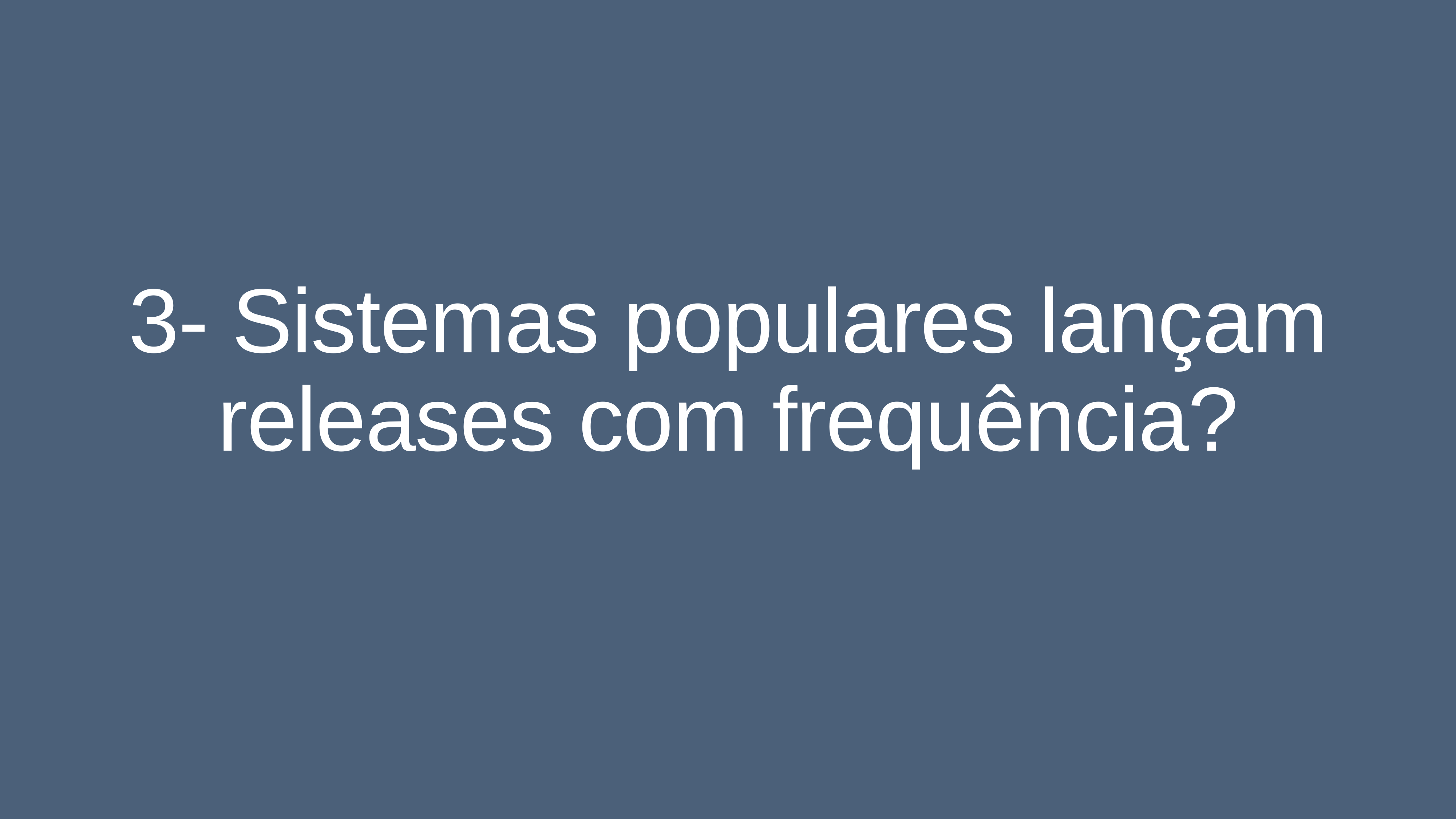

3- Sistemas populares lançam releases com frequência?